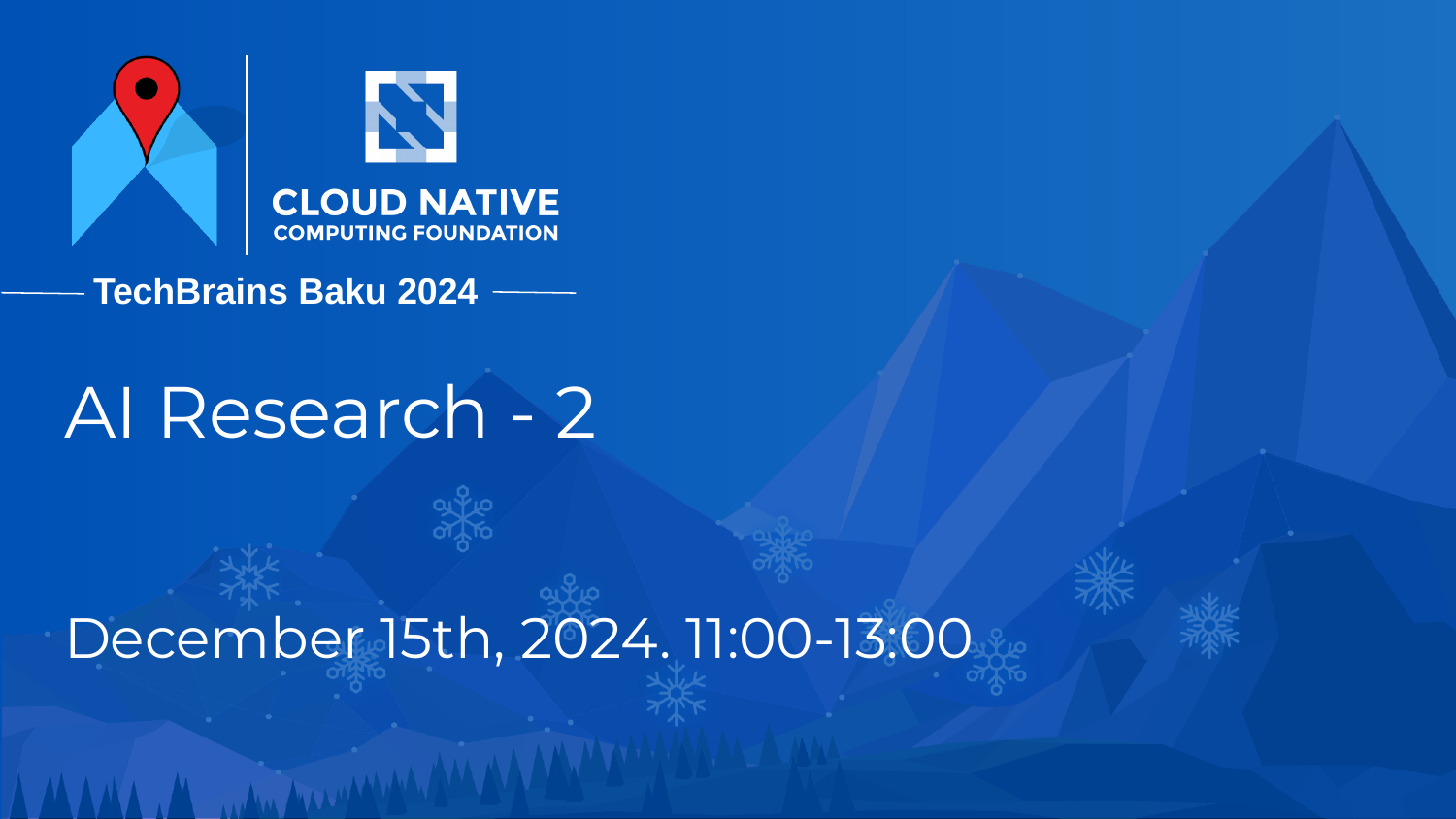

# AI Research - 2
December 15th, 2024. 11:00-13:00